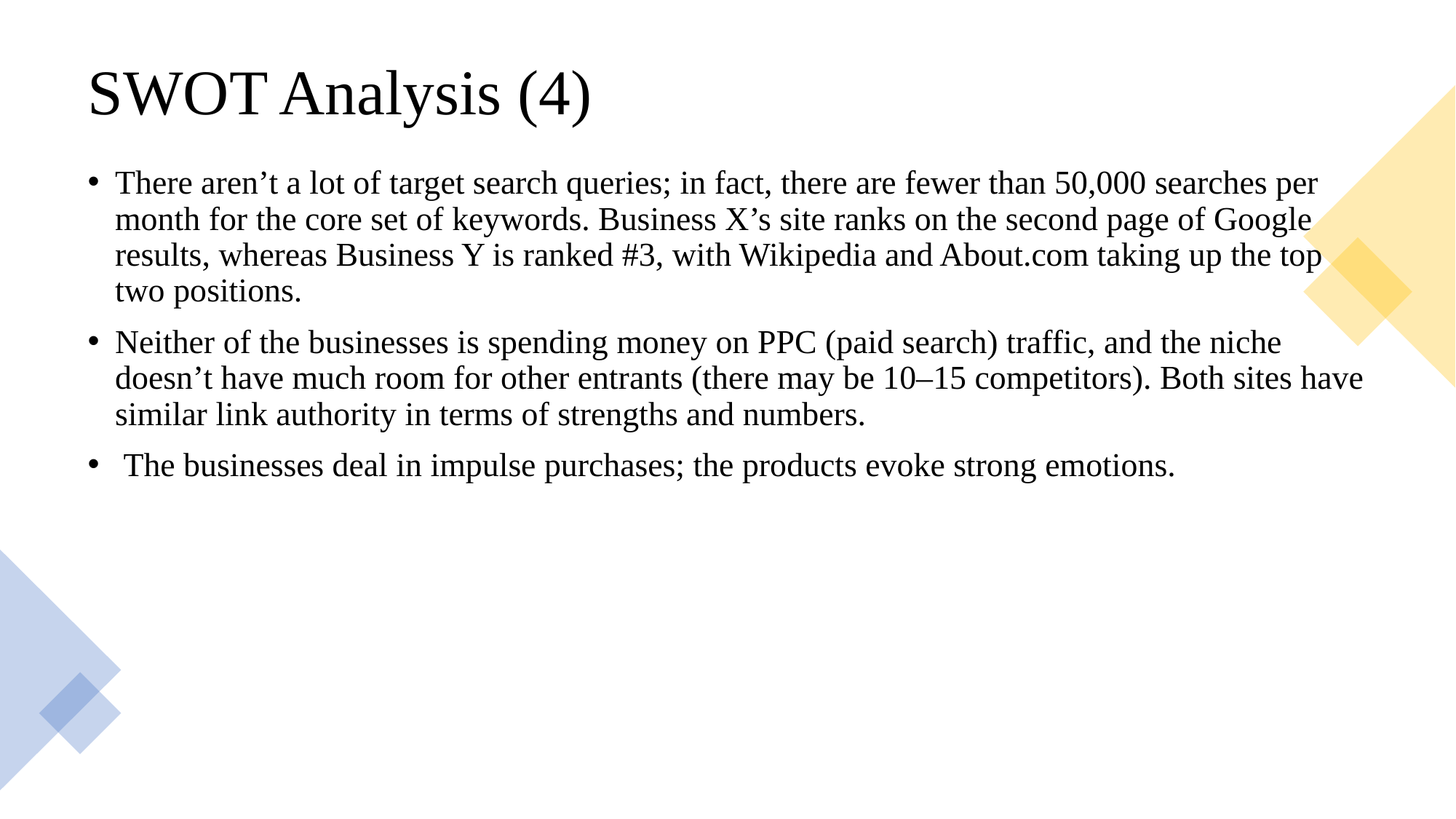

# SWOT Analysis (4)
There aren’t a lot of target search queries; in fact, there are fewer than 50,000 searches per month for the core set of keywords. Business X’s site ranks on the second page of Google results, whereas Business Y is ranked #3, with Wikipedia and About.com taking up the top two positions.
Neither of the businesses is spending money on PPC (paid search) traffic, and the niche doesn’t have much room for other entrants (there may be 10–15 competitors). Both sites have similar link authority in terms of strengths and numbers.
 The businesses deal in impulse purchases; the products evoke strong emotions.